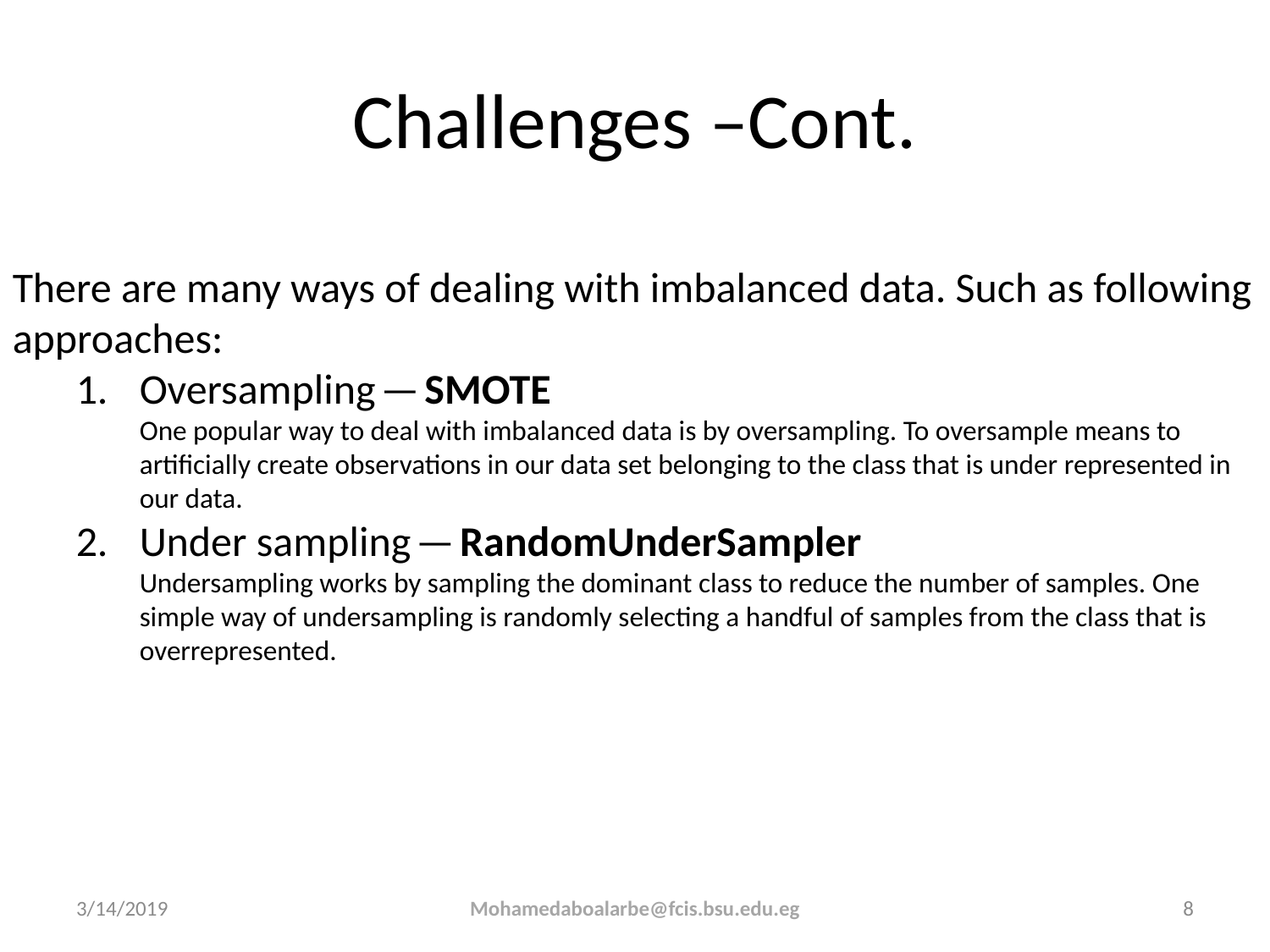

# Challenges –Cont.
There are many ways of dealing with imbalanced data. Such as following approaches:
Oversampling — SMOTE
One popular way to deal with imbalanced data is by oversampling. To oversample means to artificially create observations in our data set belonging to the class that is under represented in our data.
Under sampling — RandomUnderSampler
Undersampling works by sampling the dominant class to reduce the number of samples. One simple way of undersampling is randomly selecting a handful of samples from the class that is overrepresented.
3/14/2019
8
Mohamedaboalarbe@fcis.bsu.edu.eg